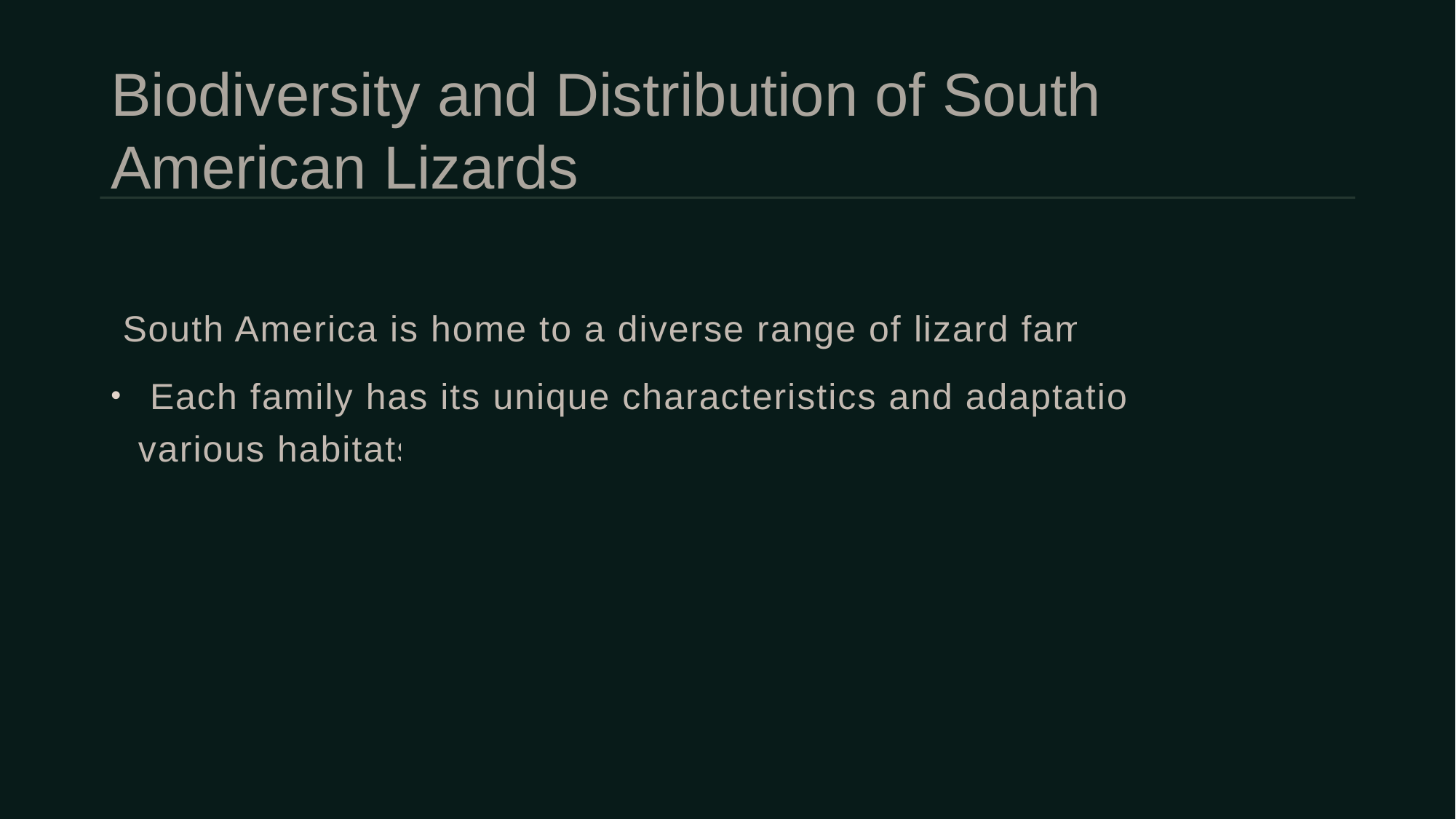

# Biodiversity and Distribution of South American Lizards
 South America is home to a diverse range of lizard families.
 Each family has its unique characteristics and adaptations to various habitats.